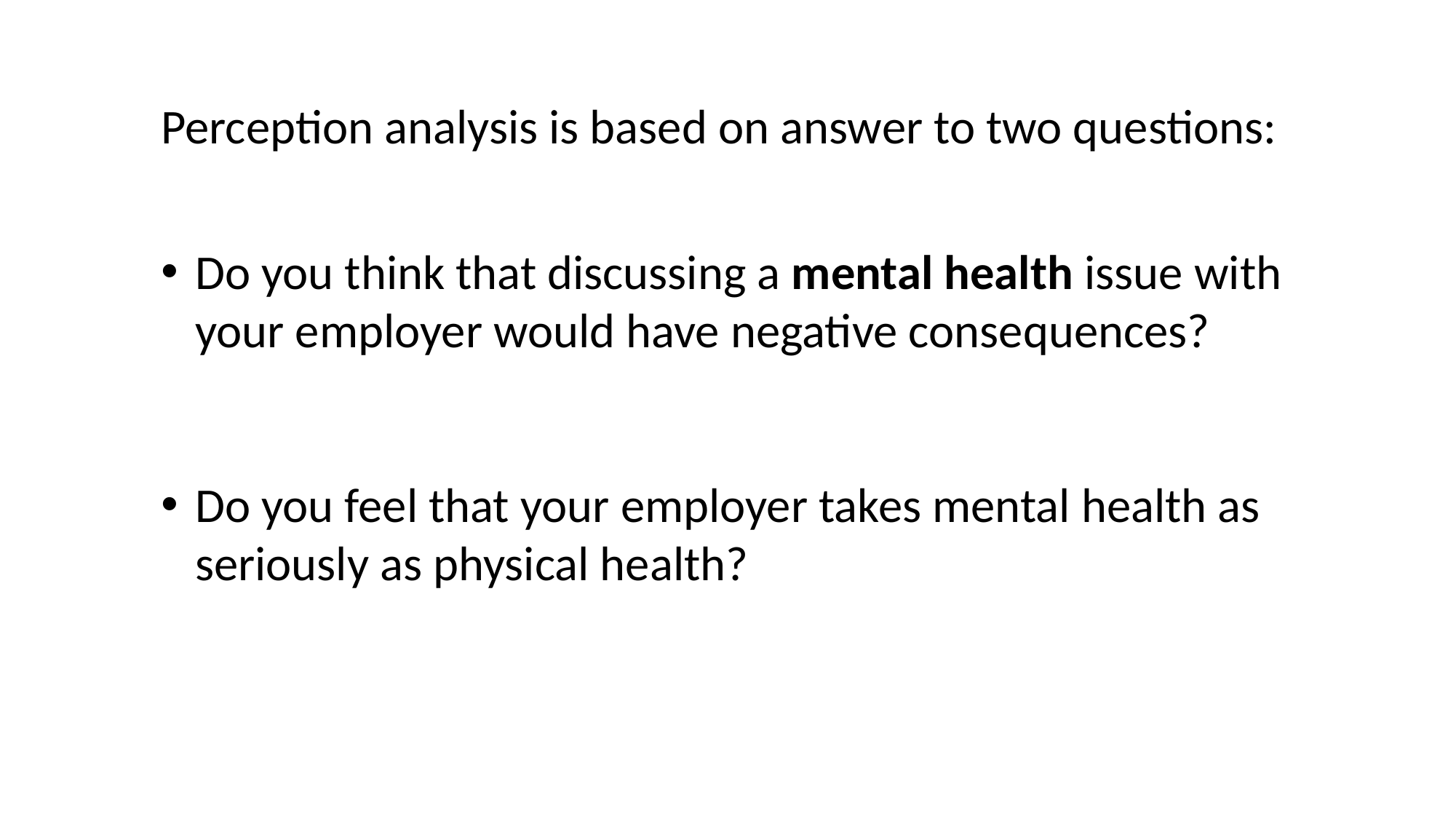

Perception analysis is based on answer to two questions:

Do you think that discussing a mental health issue with your employer would have negative consequences?

Do you feel that your employer takes mental health as seriously as physical health?